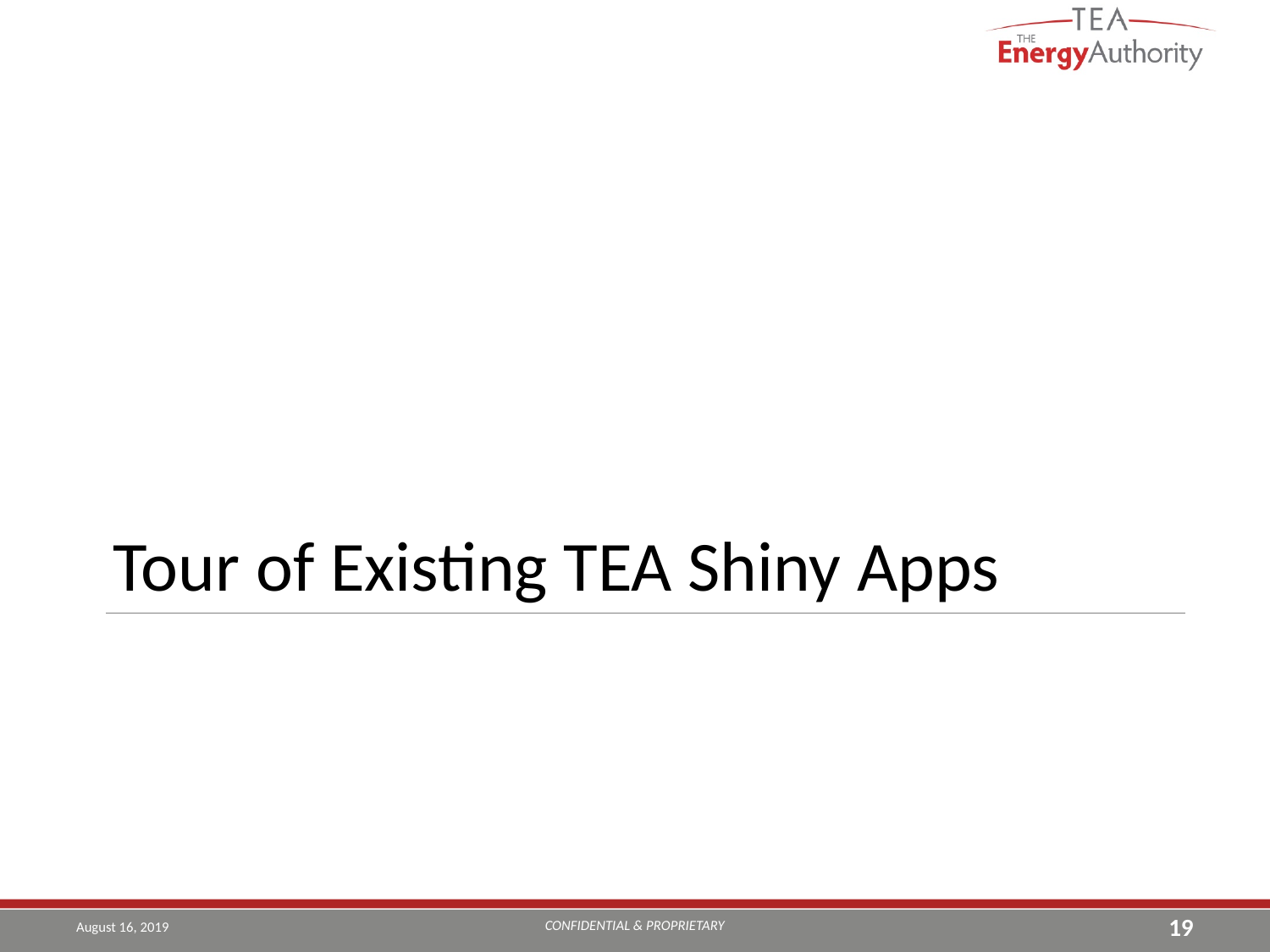

Tour of Existing TEA Shiny Apps
#
CONFIDENTIAL & PROPRIETARY
August 16, 2019
19